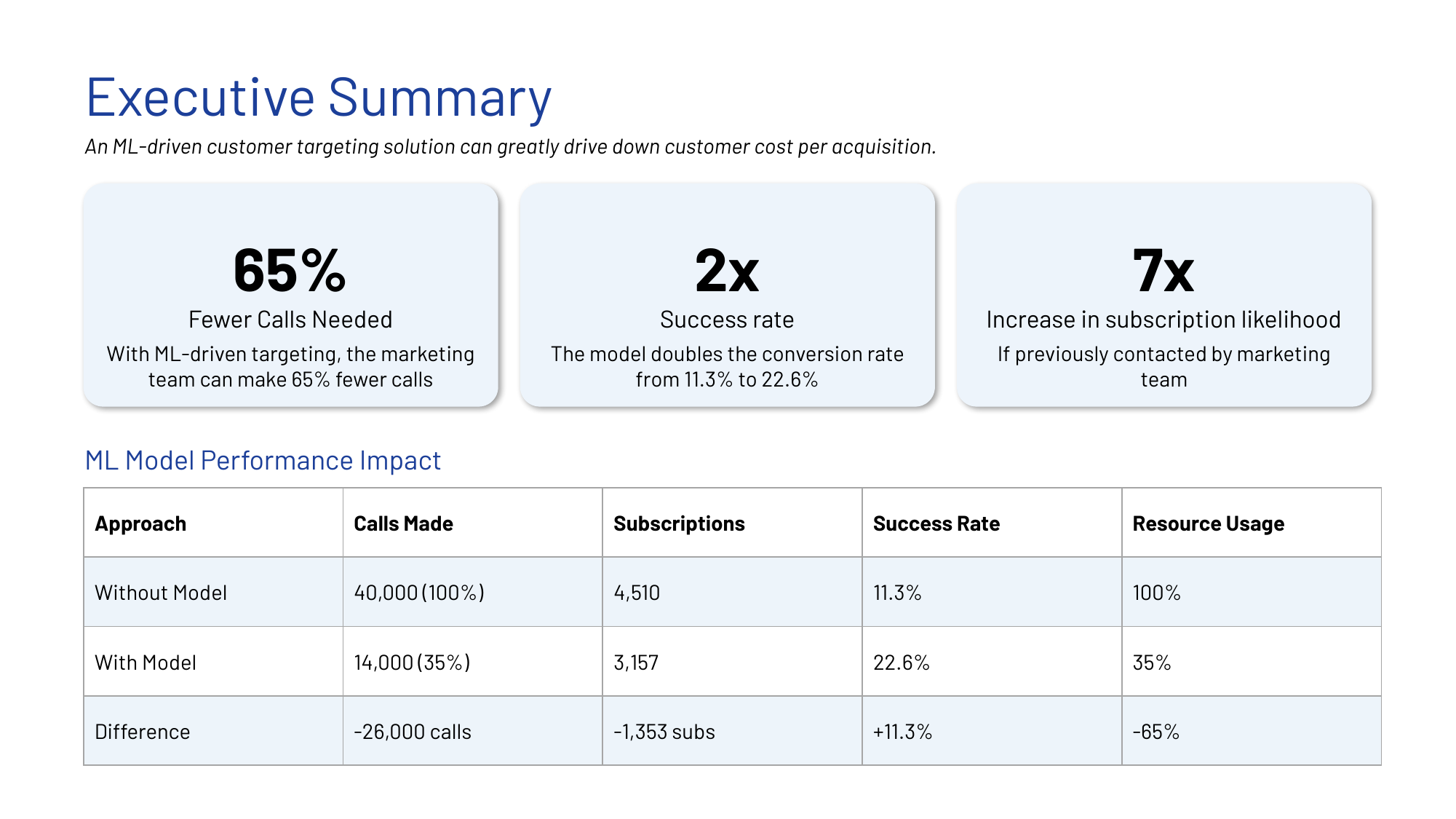

Executive Summary
An ML-driven customer targeting solution can greatly drive down customer cost per acquisition.
65%
Fewer Calls Needed

With ML-driven targeting, the marketing team can make 65% fewer calls
2x
Success rate

The model doubles the conversion rate from 11.3% to 22.6%
7x
Increase in subscription likelihood

If previously contacted by marketing team
ML Model Performance Impact
| Approach | Calls Made | Subscriptions | Success Rate | Resource Usage |
| --- | --- | --- | --- | --- |
| Without Model | 40,000 (100%) | 4,510 | 11.3% | 100% |
| With Model | 14,000 (35%) | 3,157 | 22.6% | 35% |
| Difference | -26,000 calls | -1,353 subs | +11.3% | -65% |